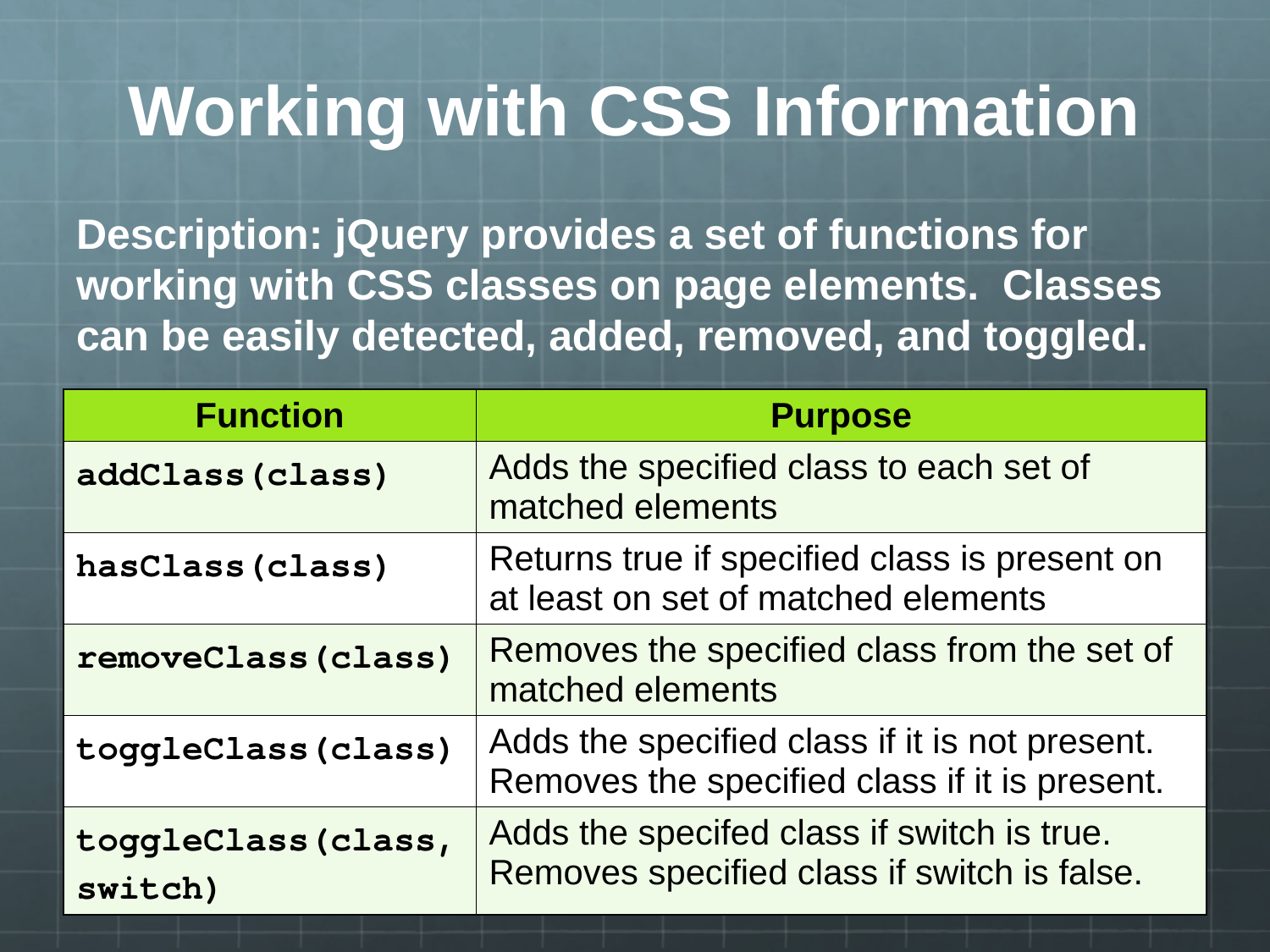

# Working with CSS Information
Description: jQuery provides a set of functions for working with CSS classes on page elements.  Classes can be easily detected, added, removed, and toggled.
| Function | Purpose |
| --- | --- |
| addClass(class) | Adds the specified class to each set of matched elements |
| hasClass(class) | Returns true if specified class is present on at least on set of matched elements |
| removeClass(class) | Removes the specified class from the set of matched elements |
| toggleClass(class) | Adds the specified class if it is not present. Removes the specified class if it is present. |
| toggleClass(class, switch) | Adds the specifed class if switch is true. Removes specified class if switch is false. |